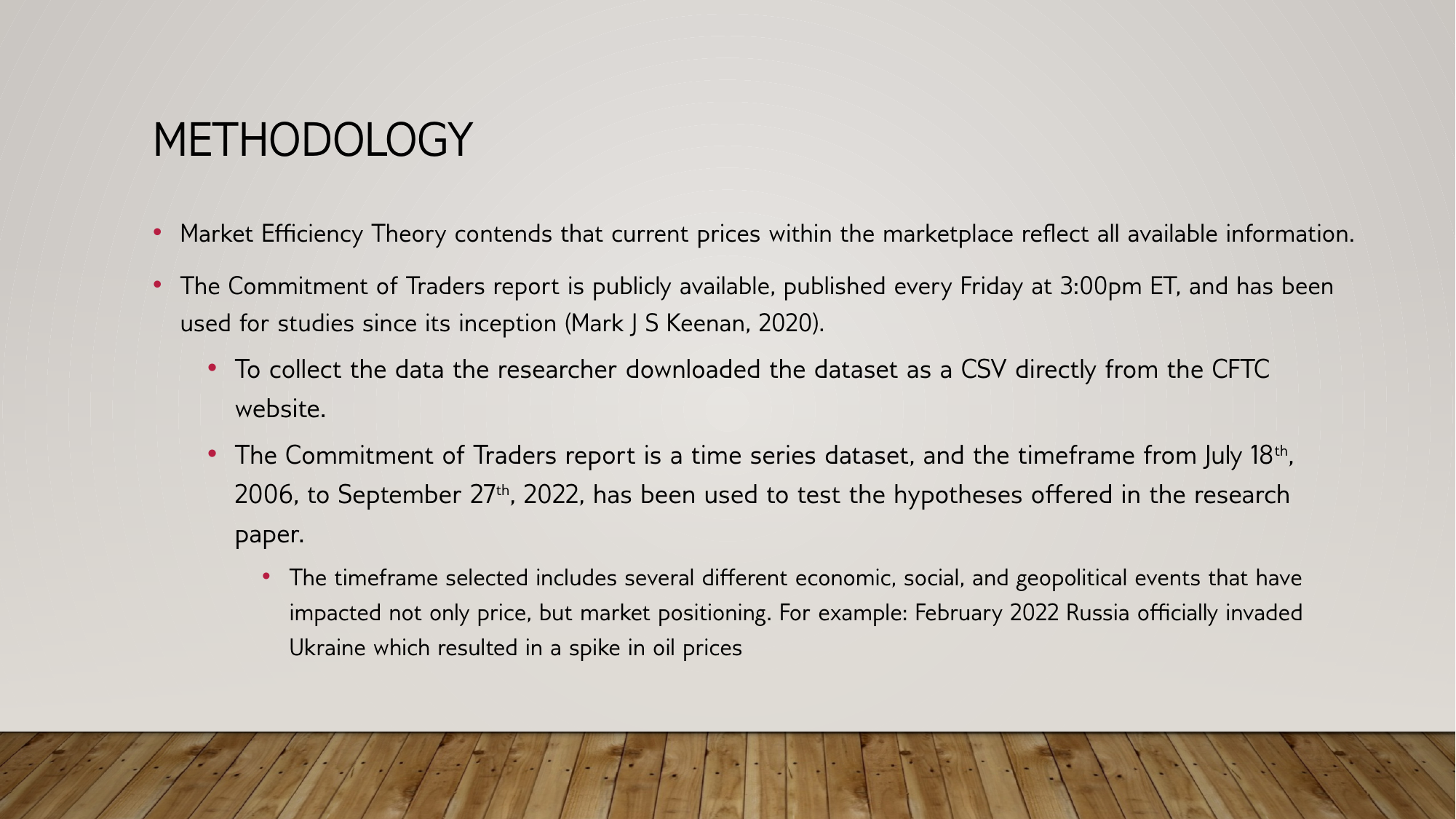

Methodology
Market Efficiency Theory contends that current prices within the marketplace reflect all available information.
The Commitment of Traders report is publicly available, published every Friday at 3:00pm ET, and has been used for studies since its inception (Mark J S Keenan, 2020).
To collect the data the researcher downloaded the dataset as a CSV directly from the CFTC website.
The Commitment of Traders report is a time series dataset, and the timeframe from July 18th, 2006, to September 27th, 2022, has been used to test the hypotheses offered in the research paper.
The timeframe selected includes several different economic, social, and geopolitical events that have impacted not only price, but market positioning. For example: February 2022 Russia officially invaded Ukraine which resulted in a spike in oil prices